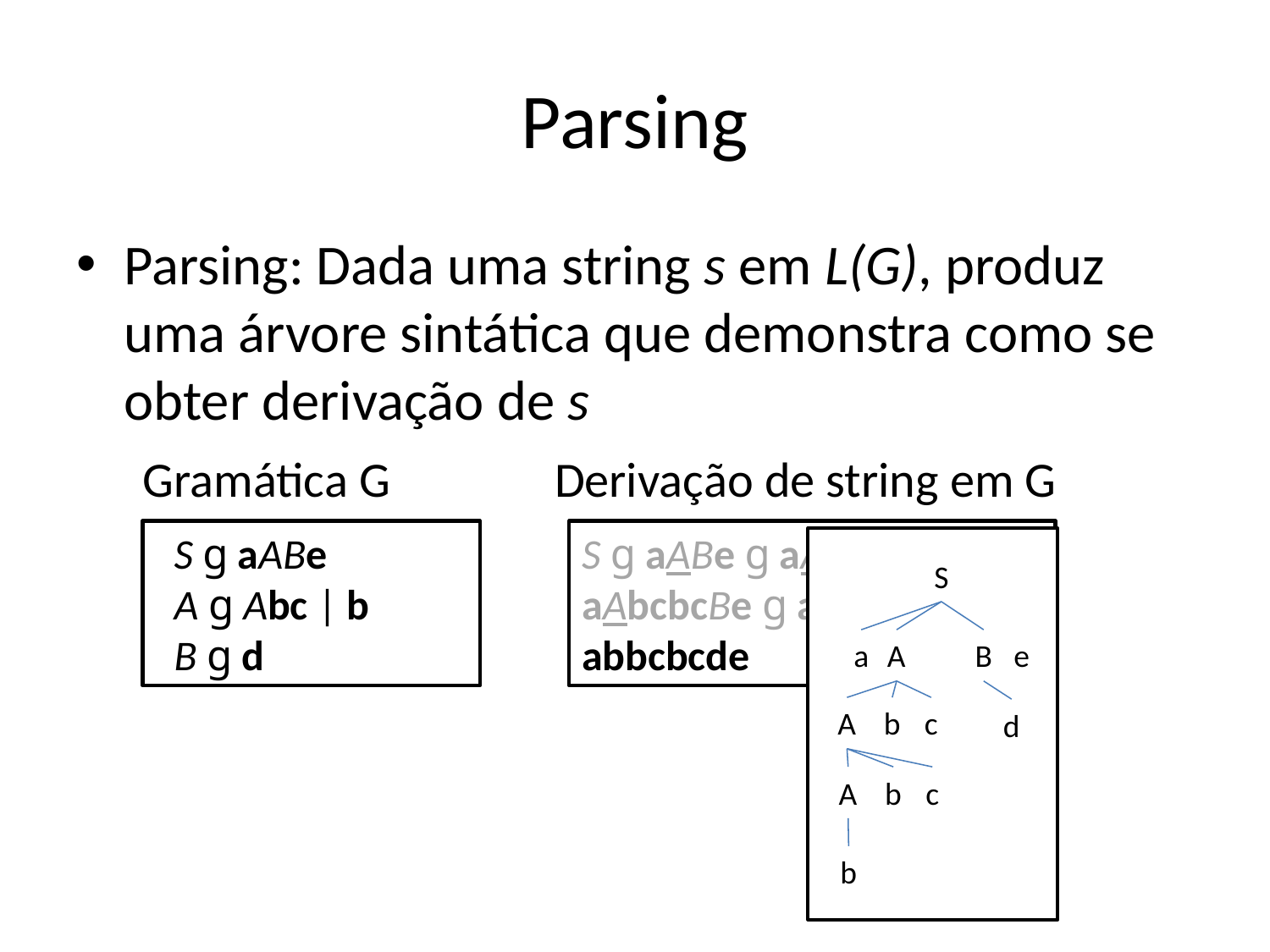

# Parsing
Parsing: Dada uma string s em L(G), produz uma árvore sintática que demonstra como se obter derivação de s
Gramática G
Derivação de string em G
  S g aABe
  A g Abc | b
  B g d
S g aABe g aAbcBe g aAbcbcBe g abbcbcBe g abbcbcde

S
a
A
B
e
A
b
c
d
A
b
c
b